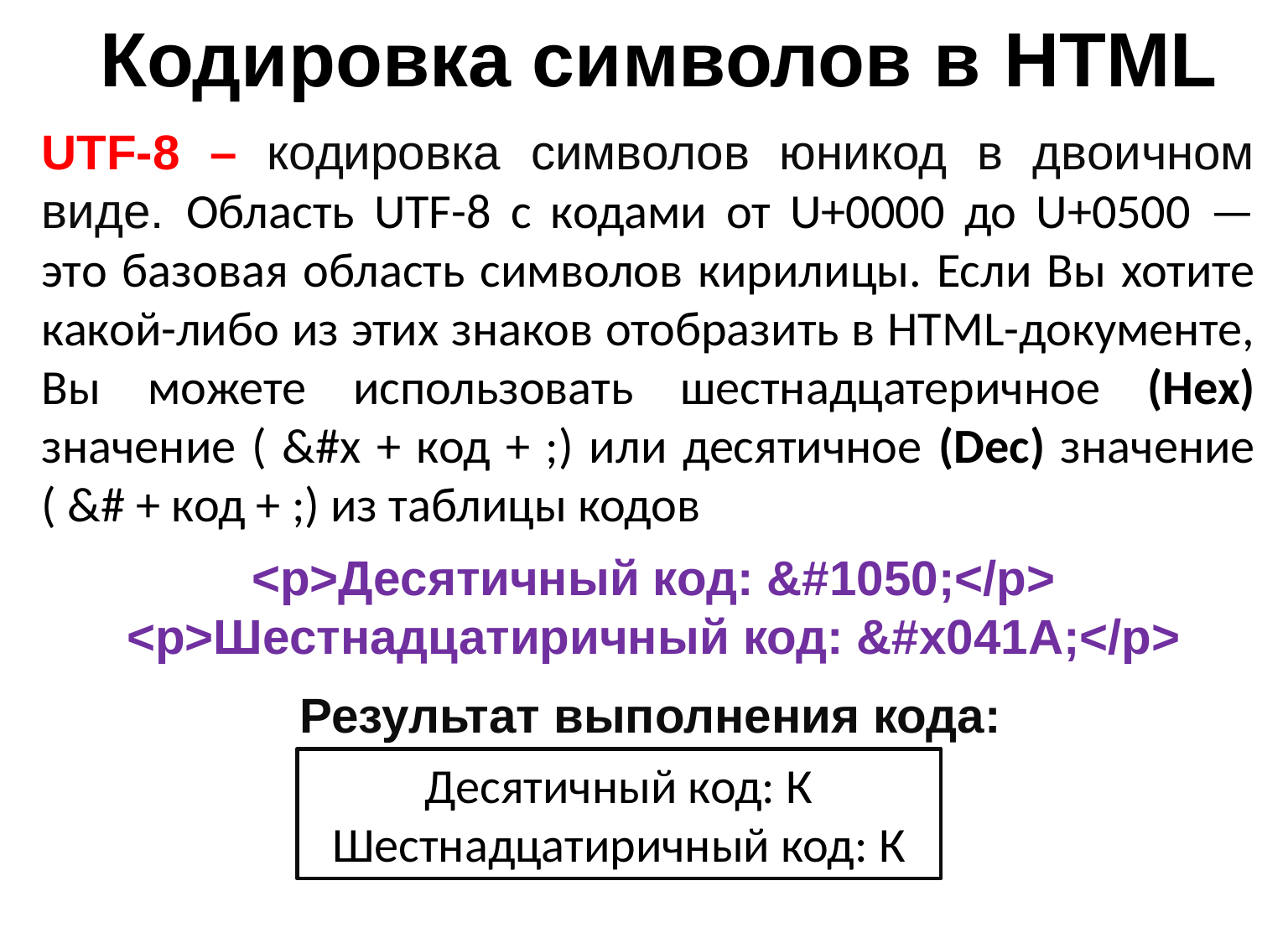

# Кодировка символов в HTML
UTF-8 – кодировка символов юникод в двоичном виде. Область UTF-8 с кодами от U+0000 до U+0500 — это базовая область символов кирилицы. Если Вы хотите какой-либо из этих знаков отобразить в HTML-документе, Вы можете использовать шестнадцатеричное (Hex) значение ( &#x + код + ;) или десятичное (Dec) значение ( &# + код + ;) из таблицы кодов

<p>Десятичный код: &#1050;</p>
<p>Шестнадцатиричный код: &#x041A;</p>
Результат выполнения кода:
Десятичный код: К
Шестнадцатиричный код: К